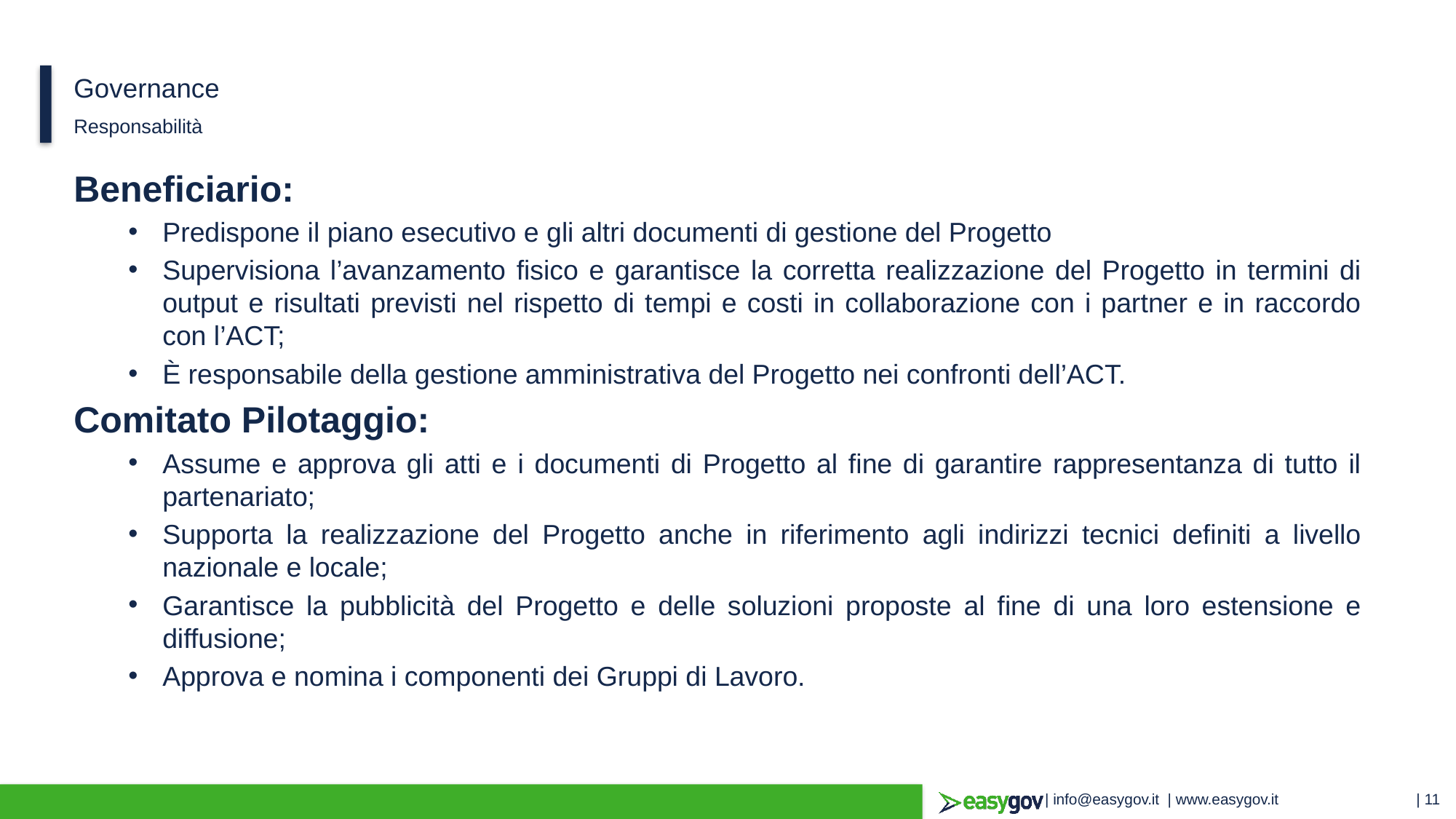

# Governance
Responsabilità
Beneficiario:
Predispone il piano esecutivo e gli altri documenti di gestione del Progetto
Supervisiona l’avanzamento fisico e garantisce la corretta realizzazione del Progetto in termini di output e risultati previsti nel rispetto di tempi e costi in collaborazione con i partner e in raccordo con l’ACT;
È responsabile della gestione amministrativa del Progetto nei confronti dell’ACT.
Comitato Pilotaggio:
Assume e approva gli atti e i documenti di Progetto al fine di garantire rappresentanza di tutto il partenariato;
Supporta la realizzazione del Progetto anche in riferimento agli indirizzi tecnici definiti a livello nazionale e locale;
Garantisce la pubblicità del Progetto e delle soluzioni proposte al fine di una loro estensione e diffusione;
Approva e nomina i componenti dei Gruppi di Lavoro.